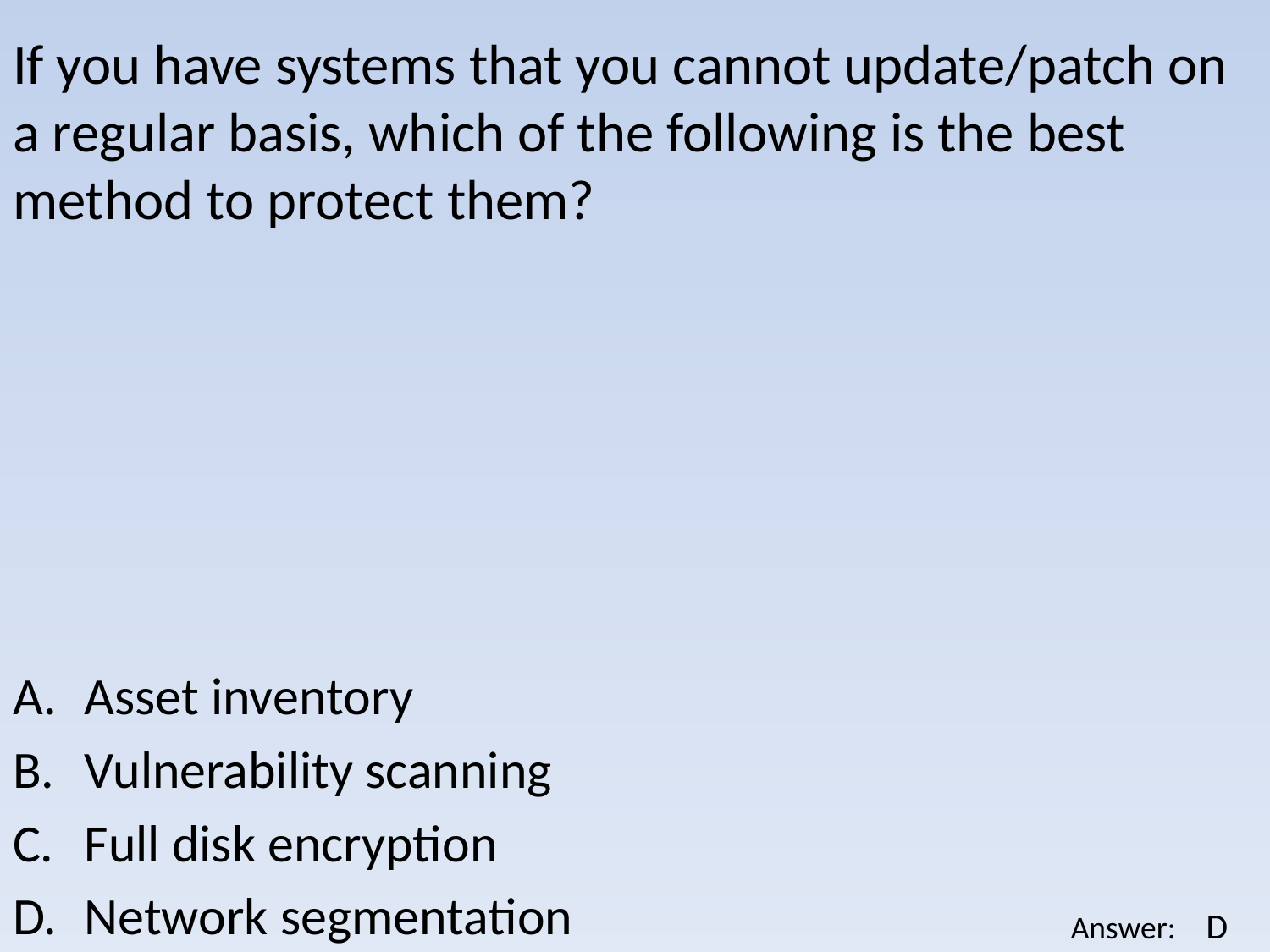

If you have systems that you cannot update/patch on a regular basis, which of the following is the best method to protect them?
Asset inventory
Vulnerability scanning
Full disk encryption
Network segmentation
D